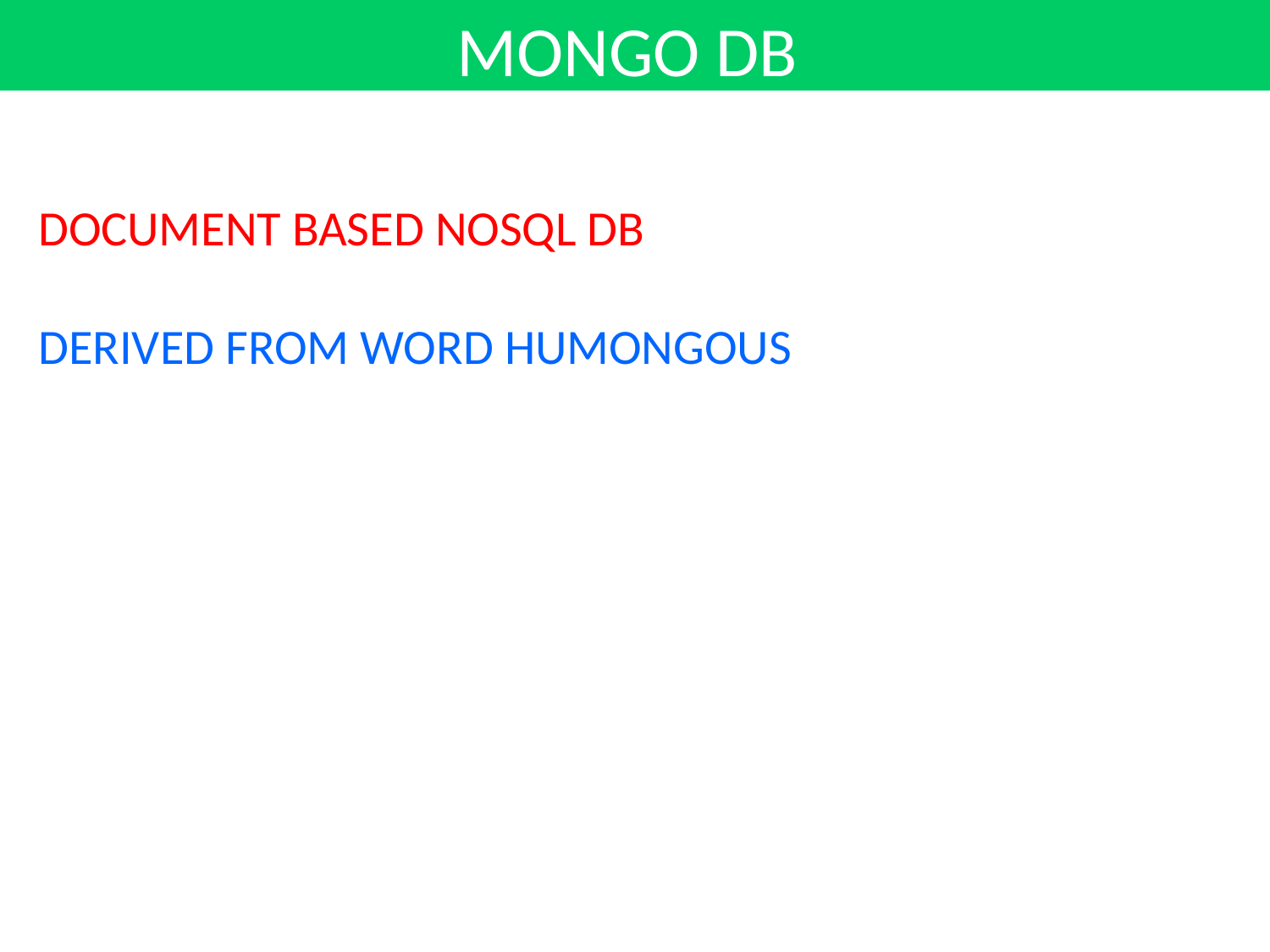

MONGO DB
DOCUMENT BASED NOSQL DB

DERIVED FROM WORD HUMONGOUS